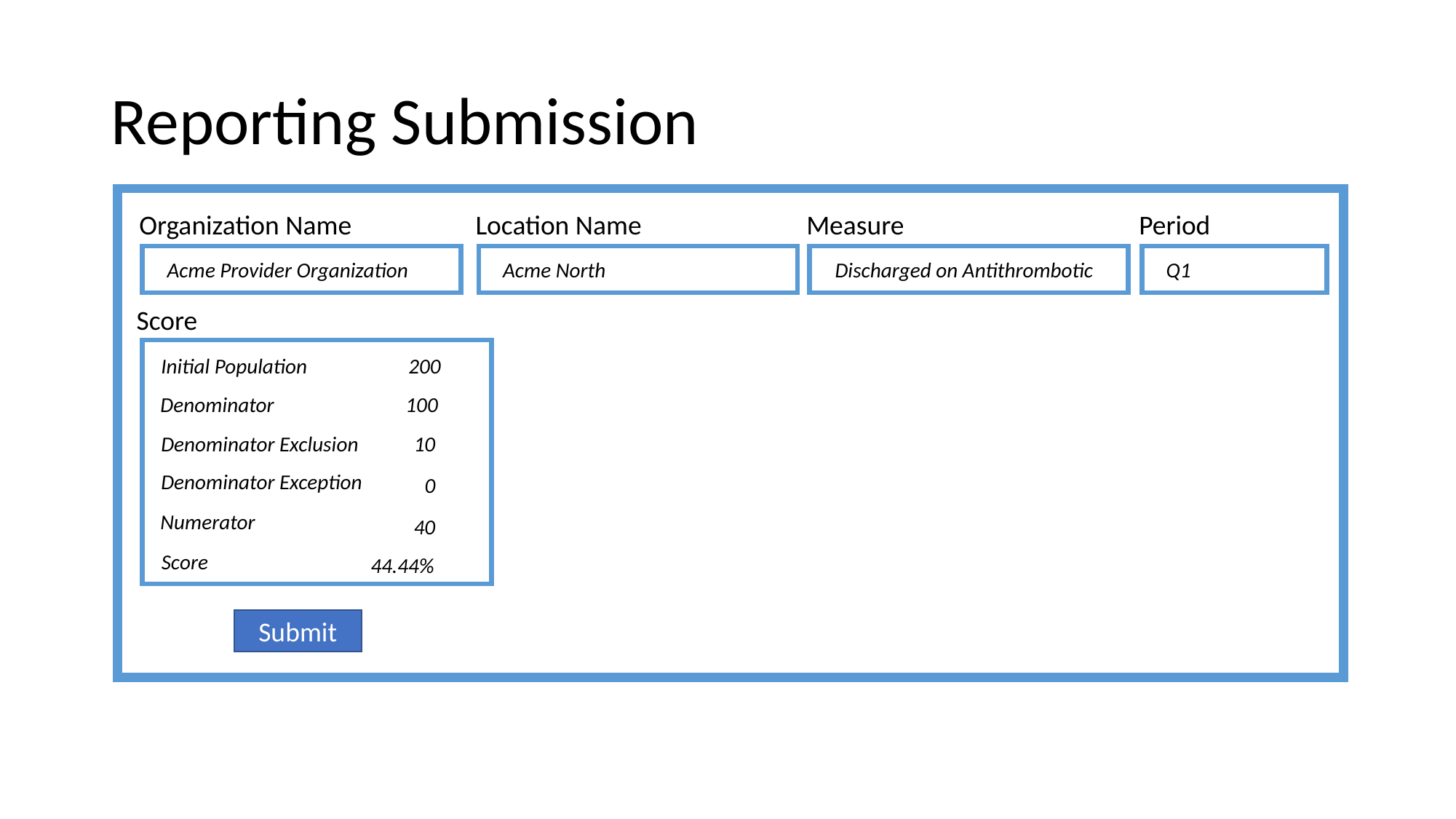

# Reporting Submission

Organization Name
Location Name
Measure
Period

Acme Provider Organization
Acme North
Discharged on Antithrombotic
Q1
Score

Initial Population
200
Denominator
100
10
Denominator Exclusion
Denominator Exception
0
Numerator
40
Score
44.44%
Submit